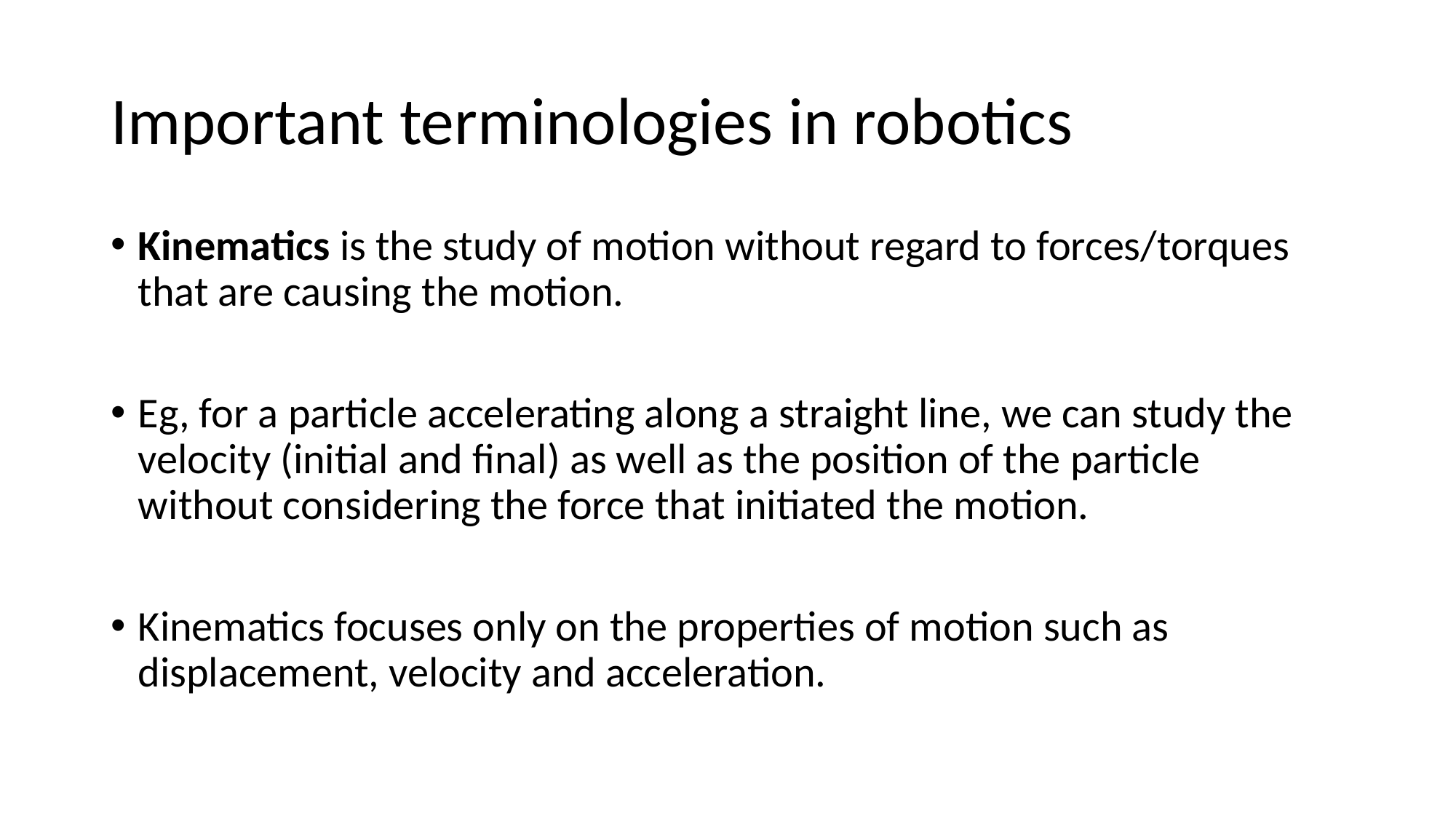

# Important terminologies in robotics
Kinematics is the study of motion without regard to forces/torques that are causing the motion.

Eg, for a particle accelerating along a straight line, we can study the velocity (initial and final) as well as the position of the particle without considering the force that initiated the motion.

Kinematics focuses only on the properties of motion such as displacement, velocity and acceleration.